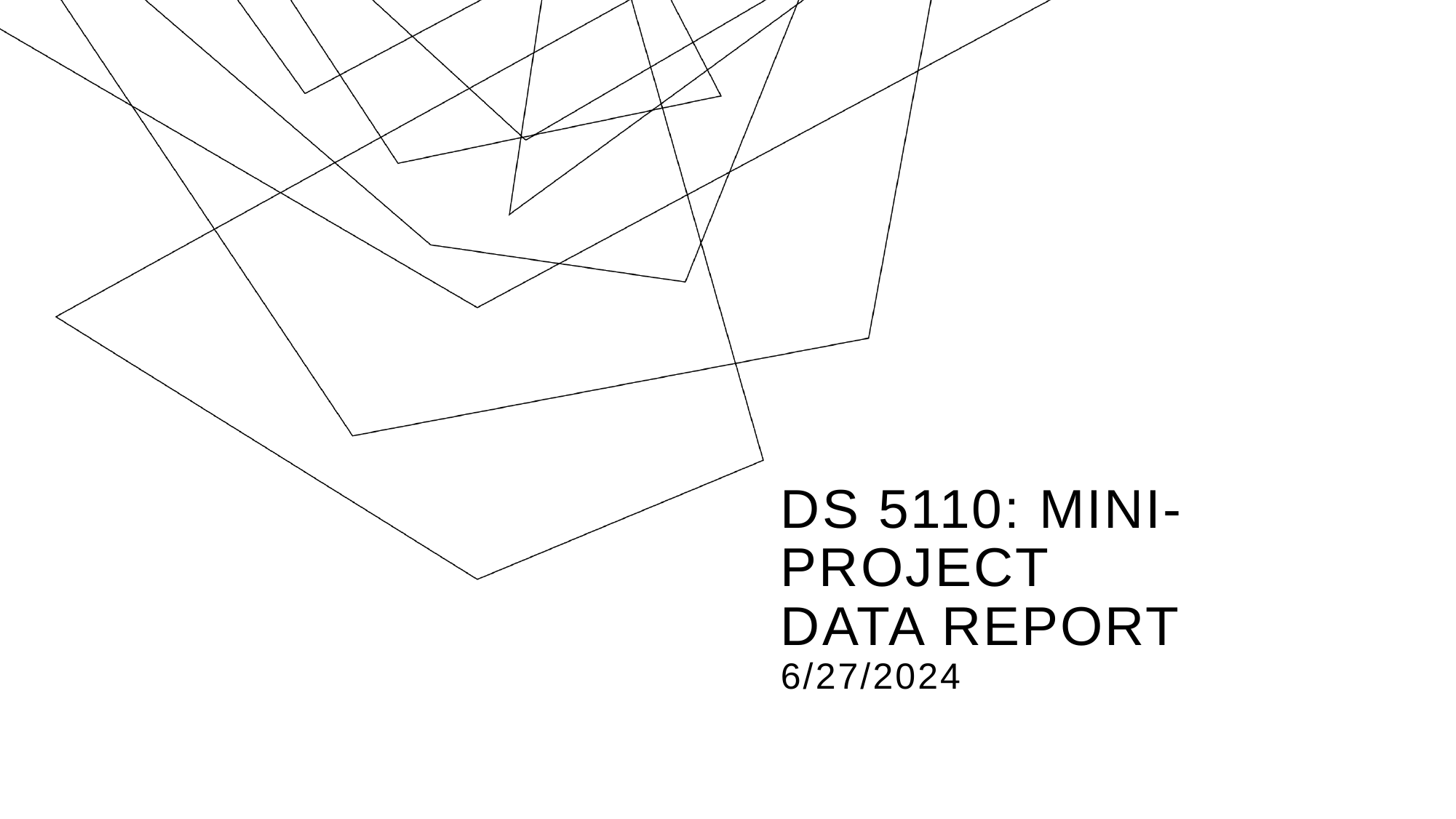

# DS 5110: Mini-Project Data Report 6/27/2024